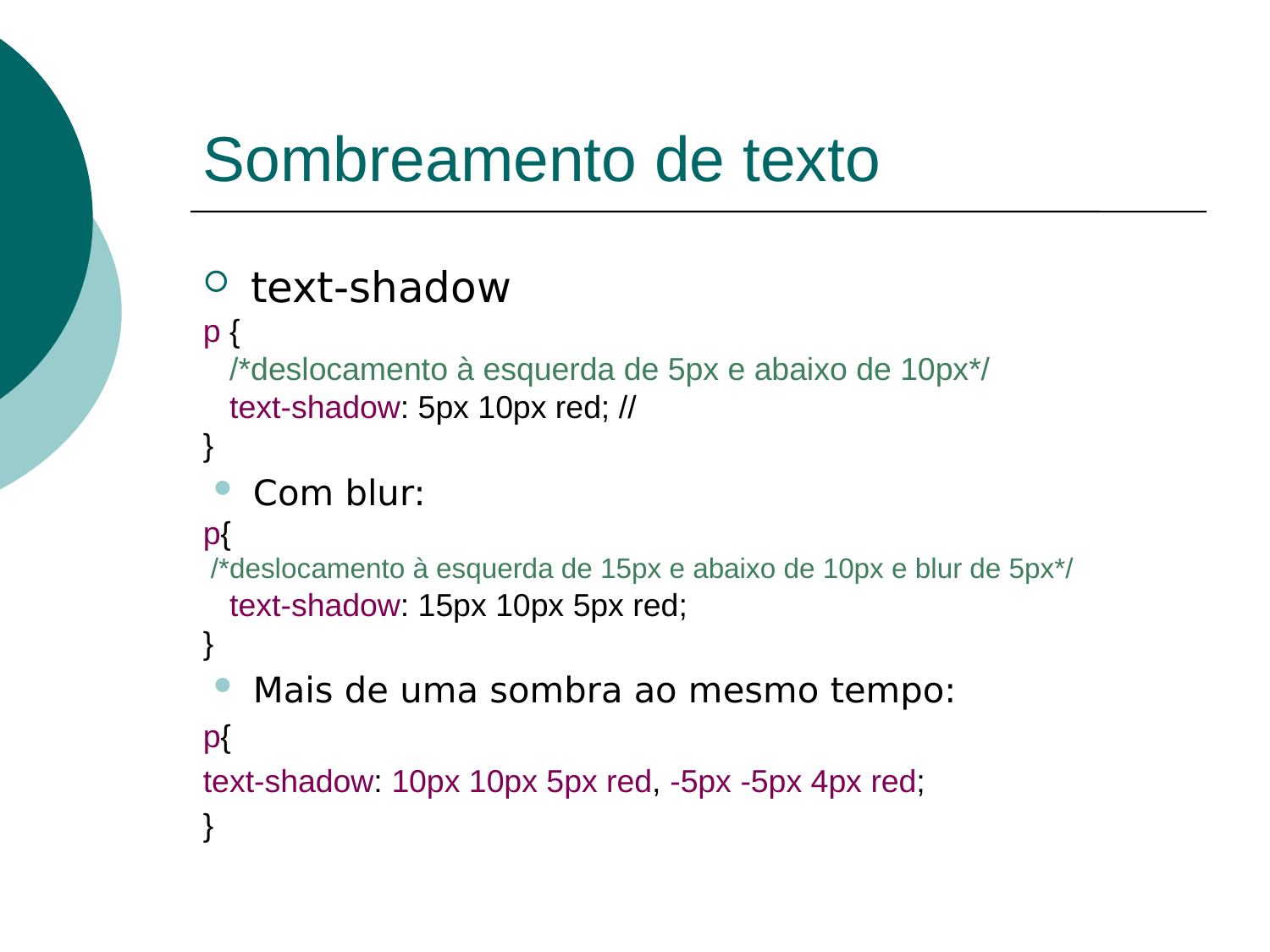

# Sombreamento de texto
text-shadow
p {
   /*deslocamento à esquerda de 5px e abaixo de 10px*/
   text-shadow: 5px 10px red; //
}
Com blur:
p{
 /*deslocamento à esquerda de 15px e abaixo de 10px e blur de 5px*/
   text-shadow: 15px 10px 5px red;
}
Mais de uma sombra ao mesmo tempo:
p{
text-shadow: 10px 10px 5px red, -5px -5px 4px red;
}